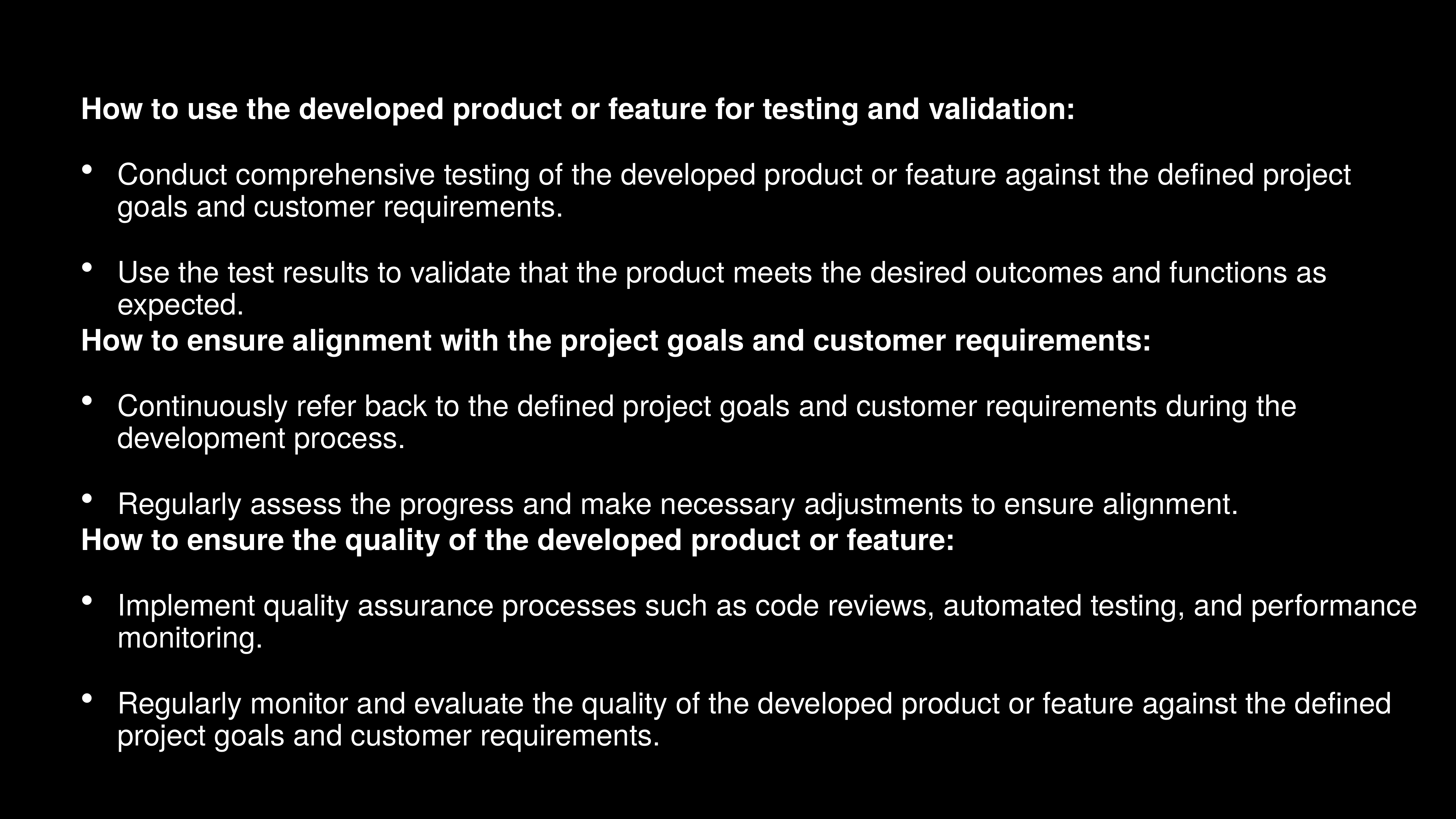

How to use the developed product or feature for testing and validation:
Conduct comprehensive testing of the developed product or feature against the defined project goals and customer requirements.
Use the test results to validate that the product meets the desired outcomes and functions as expected.
How to ensure alignment with the project goals and customer requirements:
Continuously refer back to the defined project goals and customer requirements during the development process.
Regularly assess the progress and make necessary adjustments to ensure alignment.
How to ensure the quality of the developed product or feature:
Implement quality assurance processes such as code reviews, automated testing, and performance monitoring.
Regularly monitor and evaluate the quality of the developed product or feature against the defined project goals and customer requirements.